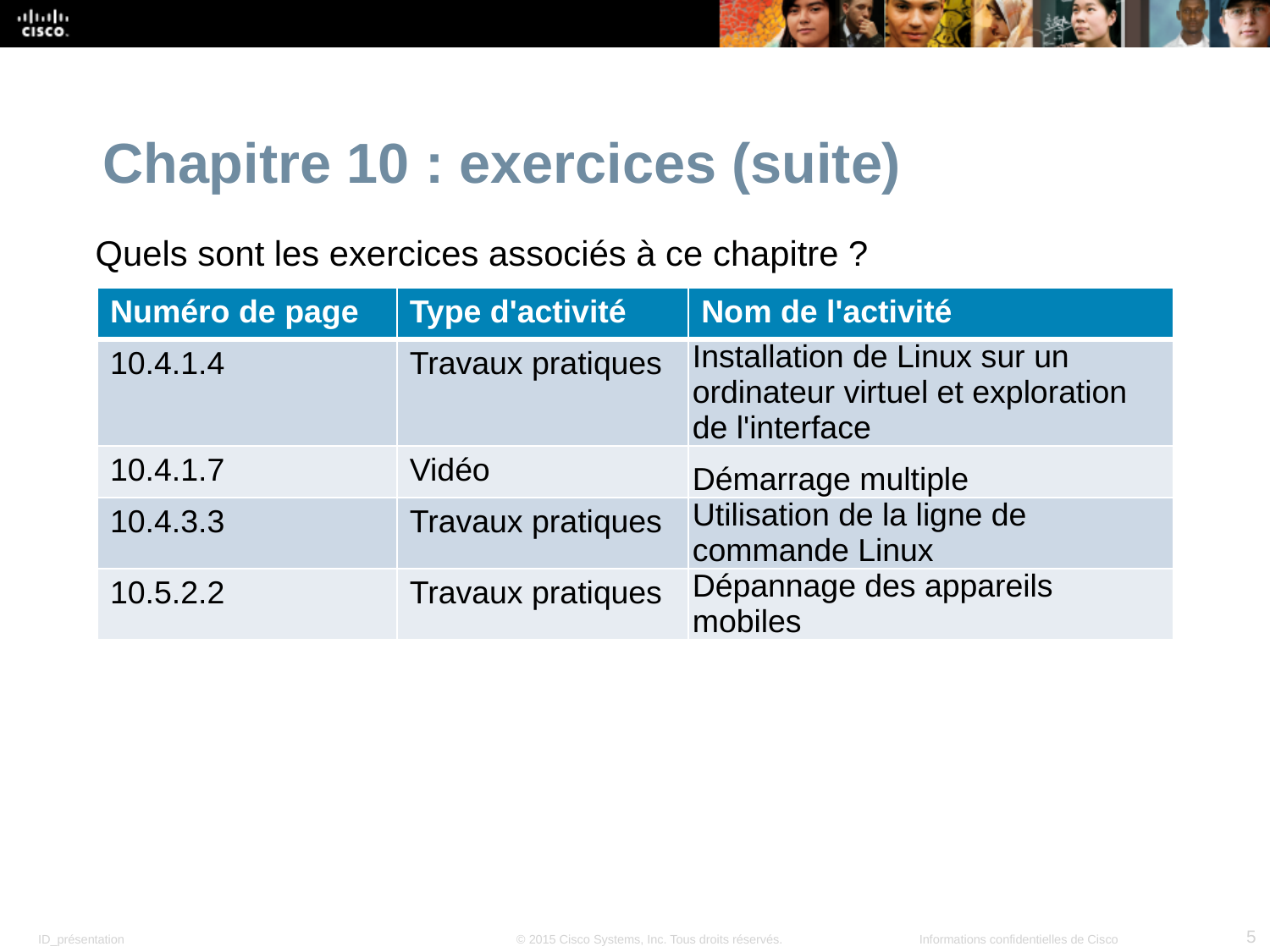

Chapitre 10 : exercices (suite)
Quels sont les exercices associés à ce chapitre ?

| Numéro de page | Type d'activité | Nom de l'activité |
| --- | --- | --- |
| 10.4.1.4 | Travaux pratiques | Installation de Linux sur un ordinateur virtuel et exploration de l'interface |
| 10.4.1.7 | Vidéo | Démarrage multiple |
| 10.4.3.3 | Travaux pratiques | Utilisation de la ligne de commande Linux |
| 10.5.2.2 | Travaux pratiques | Dépannage des appareils mobiles |